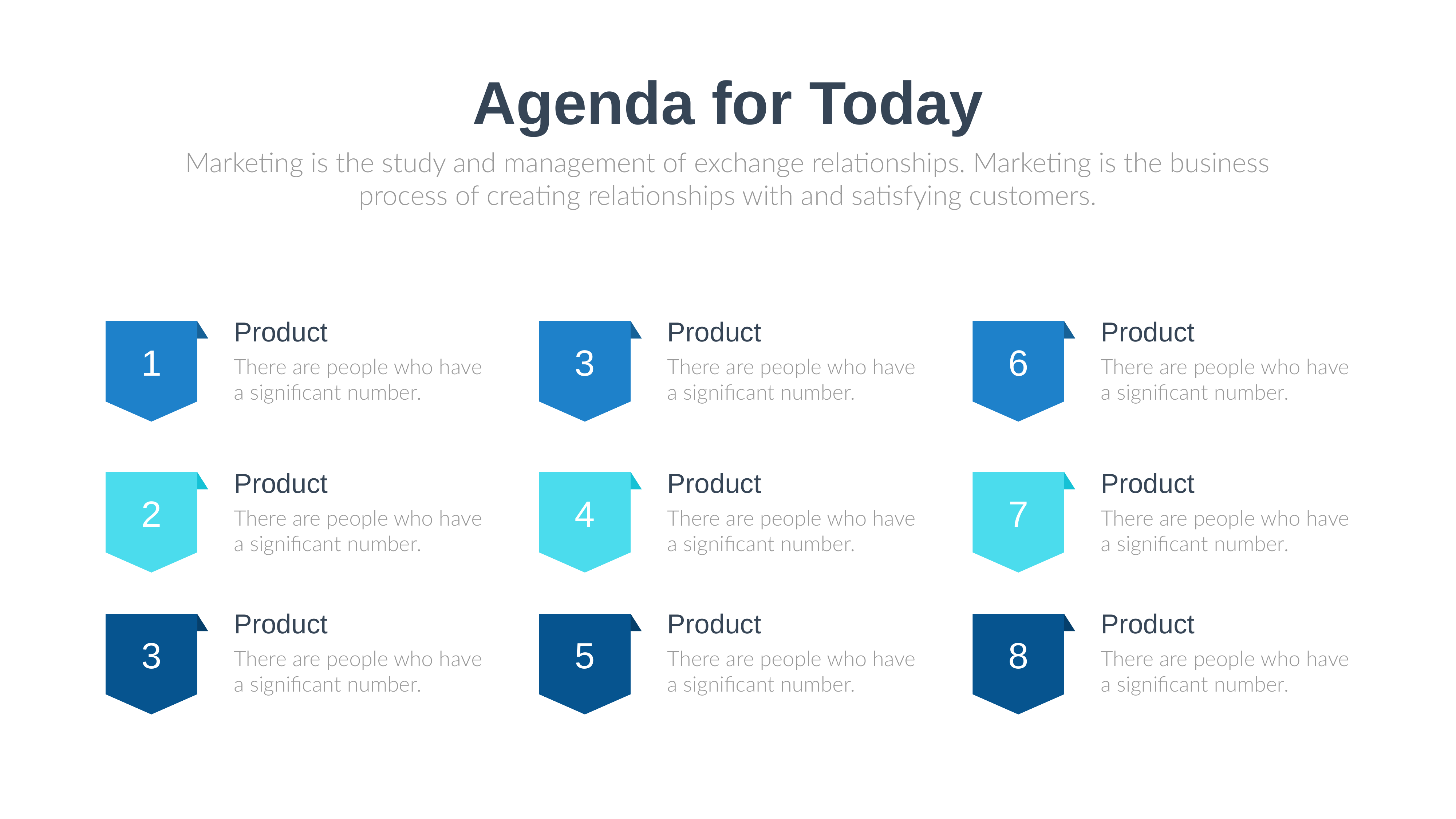

Agenda for Today
Marketing is the study and management of exchange relationships. Marketing is the business process of creating relationships with and satisfying customers.
Product
There are people who have a significant number.
Product
There are people who have a significant number.
Product
There are people who have a significant number.
1

3

6

Product
There are people who have a significant number.
Product
There are people who have a significant number.
Product
There are people who have a significant number.
2

4

7

Product
There are people who have a significant number.
Product
There are people who have a significant number.
Product
There are people who have a significant number.
3

5

8